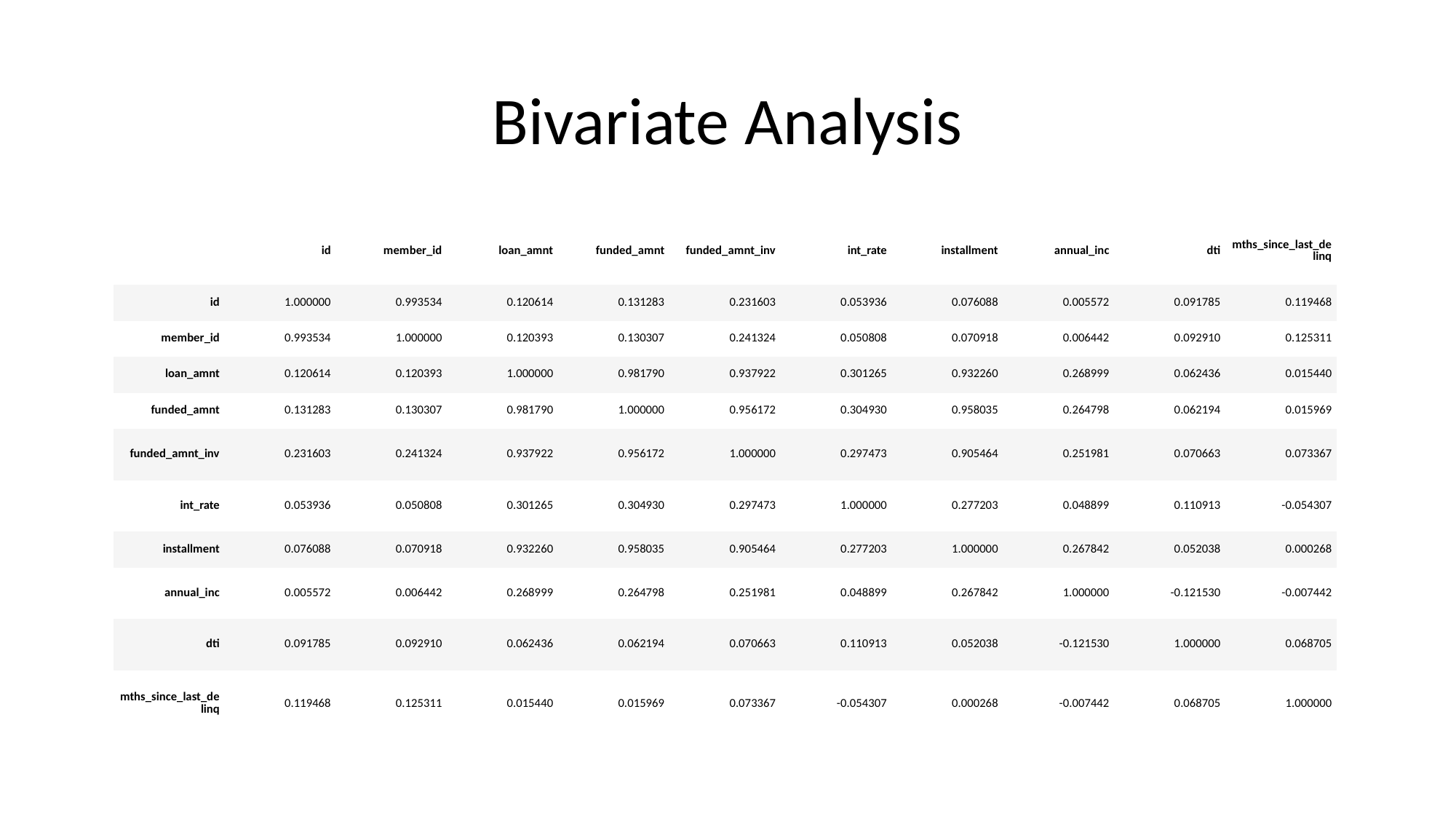

# Bivariate Analysis
|  | id | member\_id | loan\_amnt | funded\_amnt | funded\_amnt\_inv | int\_rate | installment | annual\_inc | dti | mths\_since\_last\_delinq |
| --- | --- | --- | --- | --- | --- | --- | --- | --- | --- | --- |
| id | 1.000000 | 0.993534 | 0.120614 | 0.131283 | 0.231603 | 0.053936 | 0.076088 | 0.005572 | 0.091785 | 0.119468 |
| member\_id | 0.993534 | 1.000000 | 0.120393 | 0.130307 | 0.241324 | 0.050808 | 0.070918 | 0.006442 | 0.092910 | 0.125311 |
| loan\_amnt | 0.120614 | 0.120393 | 1.000000 | 0.981790 | 0.937922 | 0.301265 | 0.932260 | 0.268999 | 0.062436 | 0.015440 |
| funded\_amnt | 0.131283 | 0.130307 | 0.981790 | 1.000000 | 0.956172 | 0.304930 | 0.958035 | 0.264798 | 0.062194 | 0.015969 |
| funded\_amnt\_inv | 0.231603 | 0.241324 | 0.937922 | 0.956172 | 1.000000 | 0.297473 | 0.905464 | 0.251981 | 0.070663 | 0.073367 |
| int\_rate | 0.053936 | 0.050808 | 0.301265 | 0.304930 | 0.297473 | 1.000000 | 0.277203 | 0.048899 | 0.110913 | -0.054307 |
| installment | 0.076088 | 0.070918 | 0.932260 | 0.958035 | 0.905464 | 0.277203 | 1.000000 | 0.267842 | 0.052038 | 0.000268 |
| annual\_inc | 0.005572 | 0.006442 | 0.268999 | 0.264798 | 0.251981 | 0.048899 | 0.267842 | 1.000000 | -0.121530 | -0.007442 |
| dti | 0.091785 | 0.092910 | 0.062436 | 0.062194 | 0.070663 | 0.110913 | 0.052038 | -0.121530 | 1.000000 | 0.068705 |
| mths\_since\_last\_delinq | 0.119468 | 0.125311 | 0.015440 | 0.015969 | 0.073367 | -0.054307 | 0.000268 | -0.007442 | 0.068705 | 1.000000 |